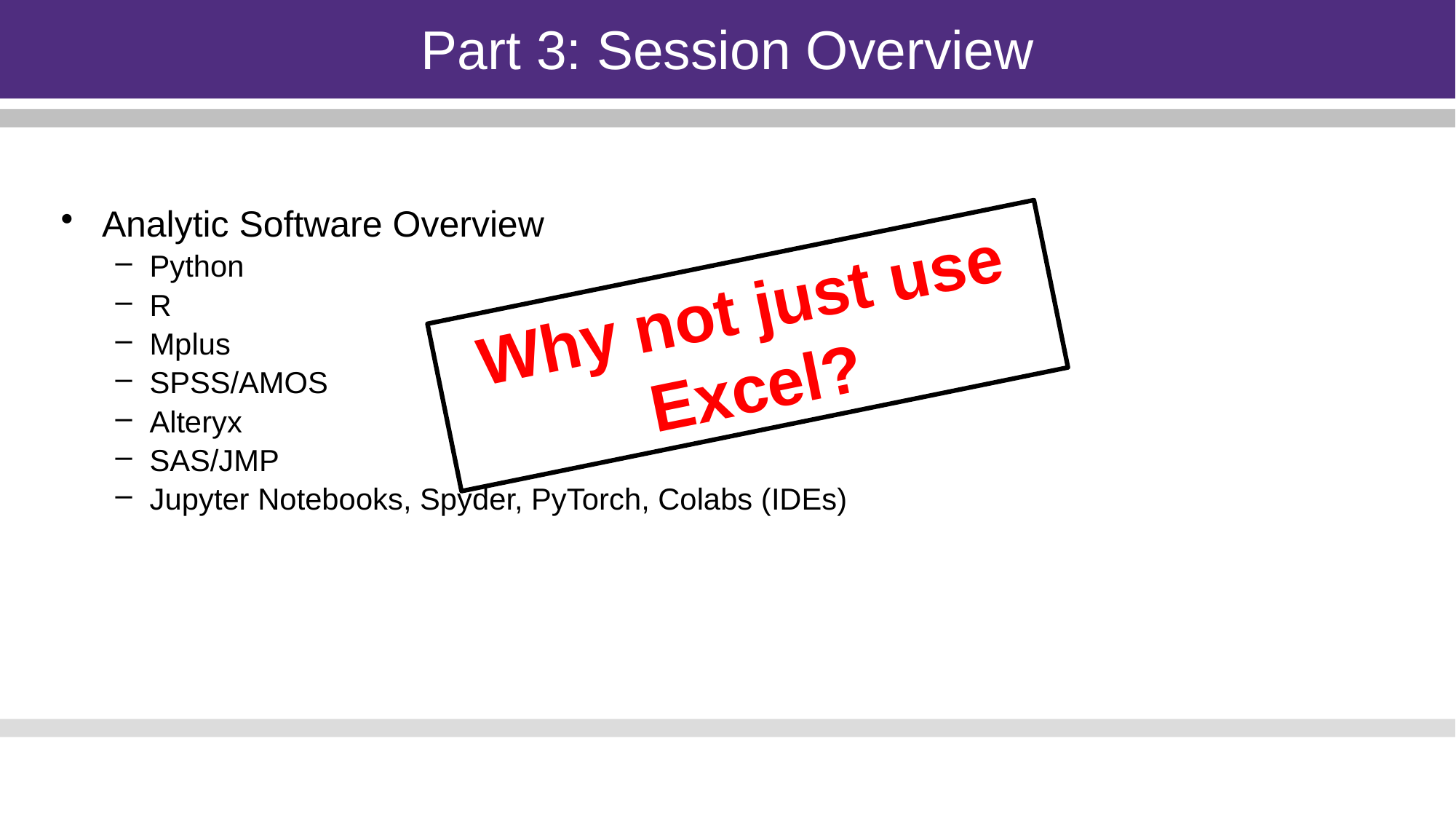

Part 3: Session Overview
Analytic Software Overview
Python
R
Mplus
SPSS/AMOS
Alteryx
SAS/JMP
Jupyter Notebooks, Spyder, PyTorch, Colabs (IDEs)

Why not just use Excel?